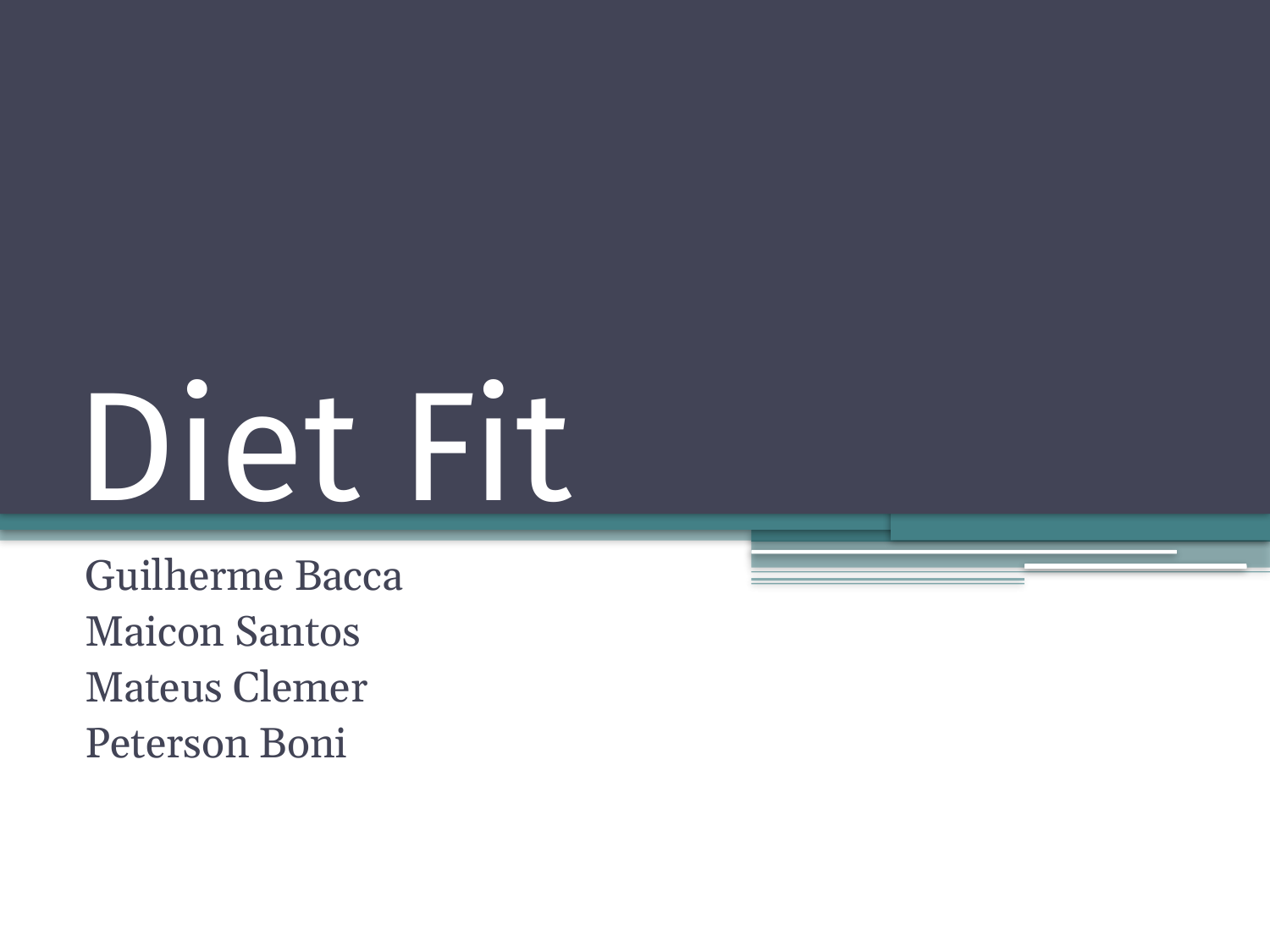

# Diet Fit
Guilherme Bacca
Maicon Santos
Mateus Clemer
Peterson Boni